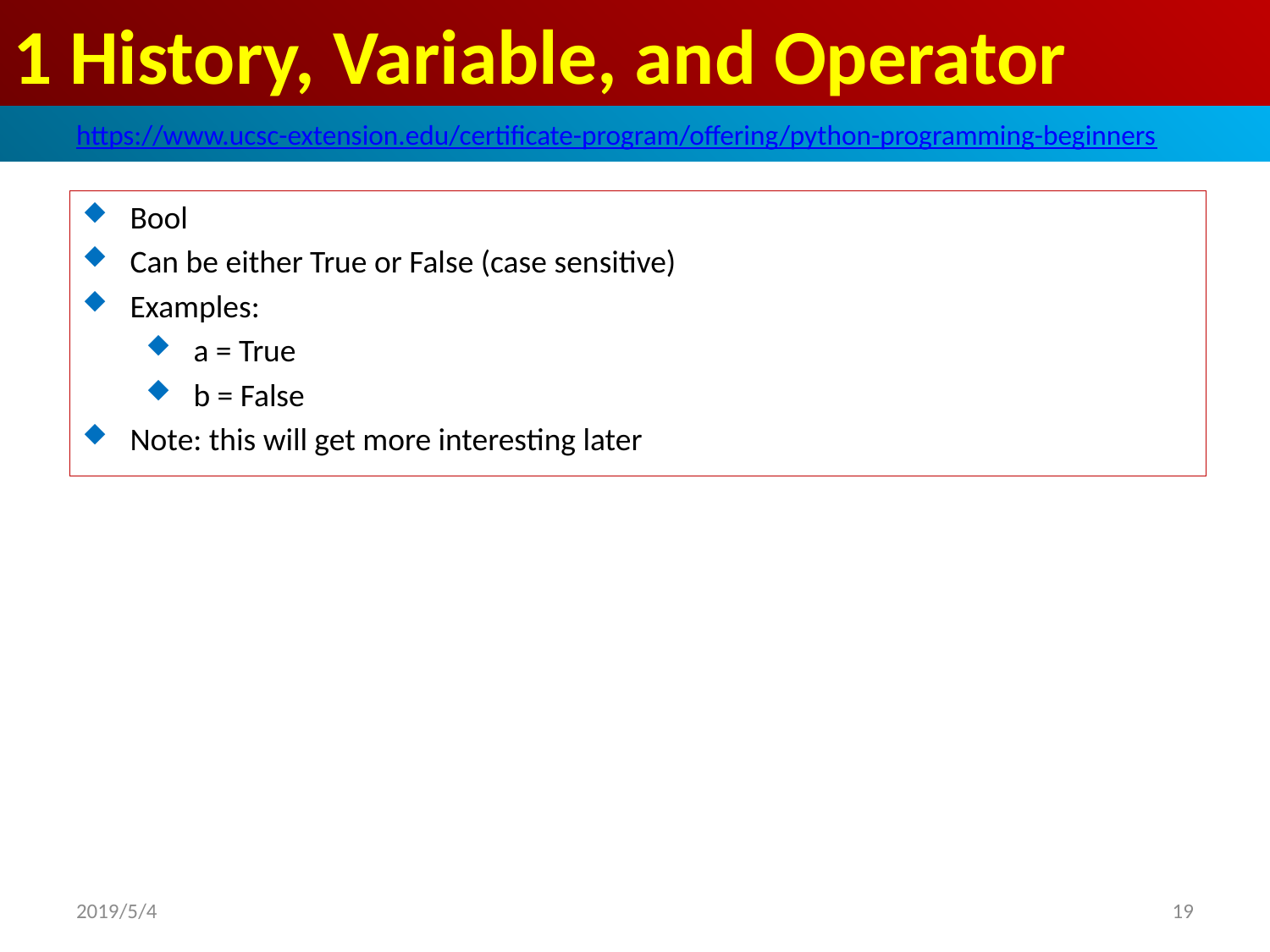

# 1 History, Variable, and Operator
https://www.ucsc-extension.edu/certificate-program/offering/python-programming-beginners
Bool
Can be either True or False (case sensitive)
Examples:
a = True
b = False
Note: this will get more interesting later
2019/5/4
19